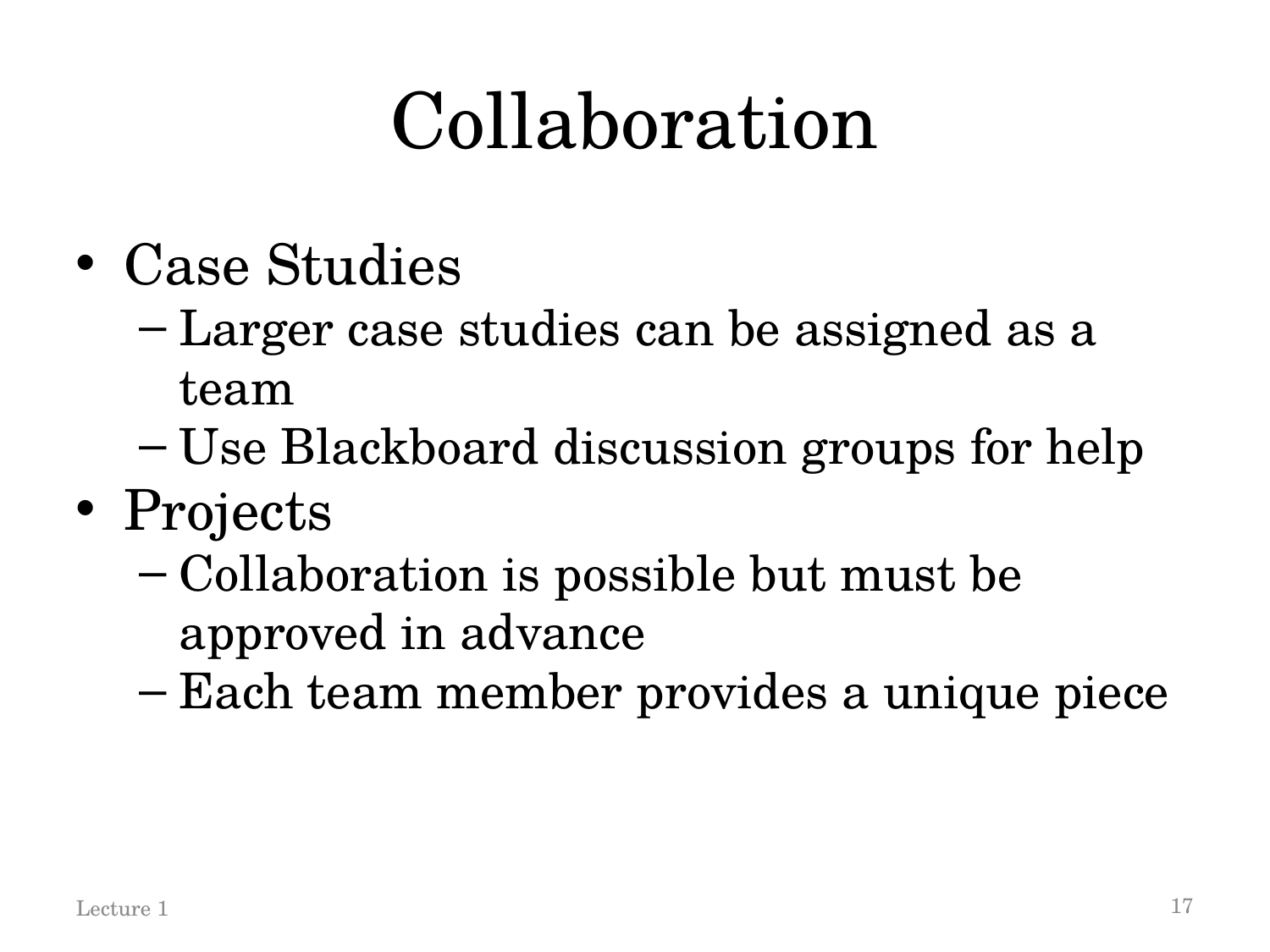

Collaboration
Case Studies
Larger case studies can be assigned as a team
Use Blackboard discussion groups for help
Projects
Collaboration is possible but must be approved in advance
Each team member provides a unique piece
Lecture 1
17